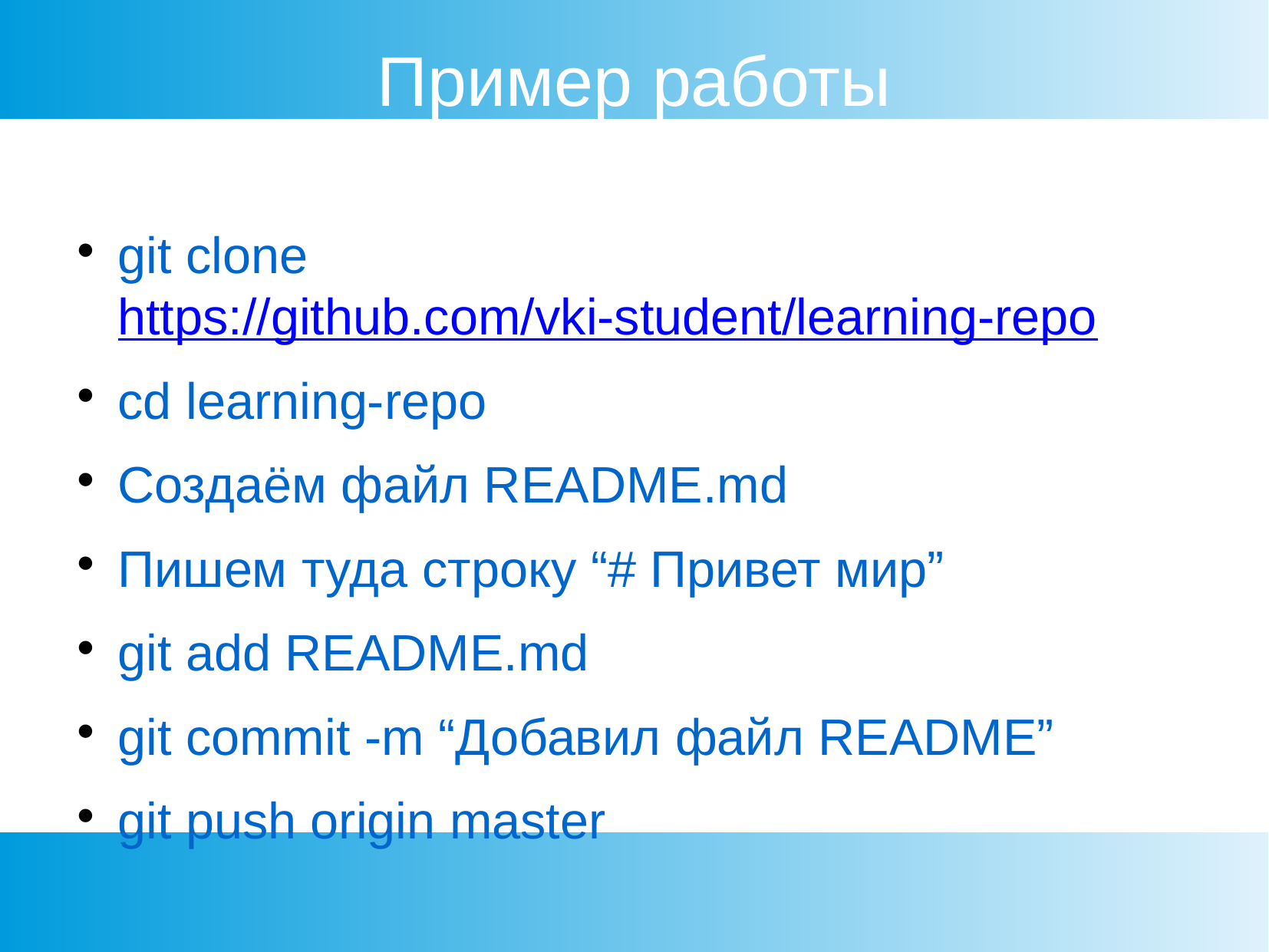

Пример работы
git clone https://github.com/vki-student/learning-repo
cd learning-repo
Создаём файл README.md
Пишем туда строку “# Привет мир”
git add README.md
git commit -m “Добавил файл README”
git push origin master